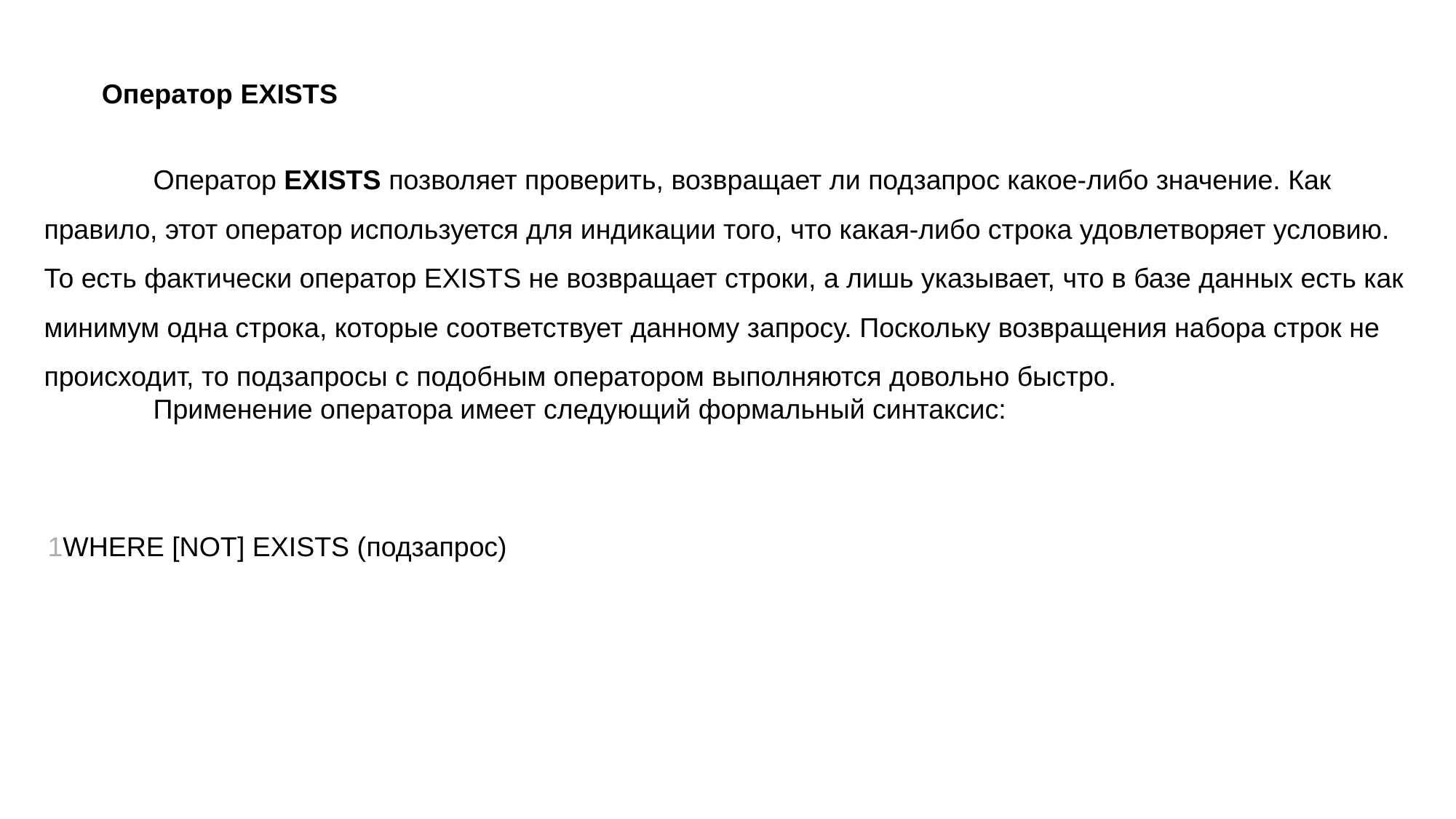

Оператор EXISTS
	Оператор EXISTS позволяет проверить, возвращает ли подзапрос какое-либо значение. Как правило, этот оператор используется для индикации того, что какая-либо строка удовлетворяет условию. То есть фактически оператор EXISTS не возвращает строки, а лишь указывает, что в базе данных есть как минимум одна строка, которые соответствует данному запросу. Поскольку возвращения набора строк не происходит, то подзапросы с подобным оператором выполняются довольно быстро.
	Применение оператора имеет следующий формальный синтаксис:
| 1 | WHERE [NOT] EXISTS (подзапрос) |
| --- | --- |